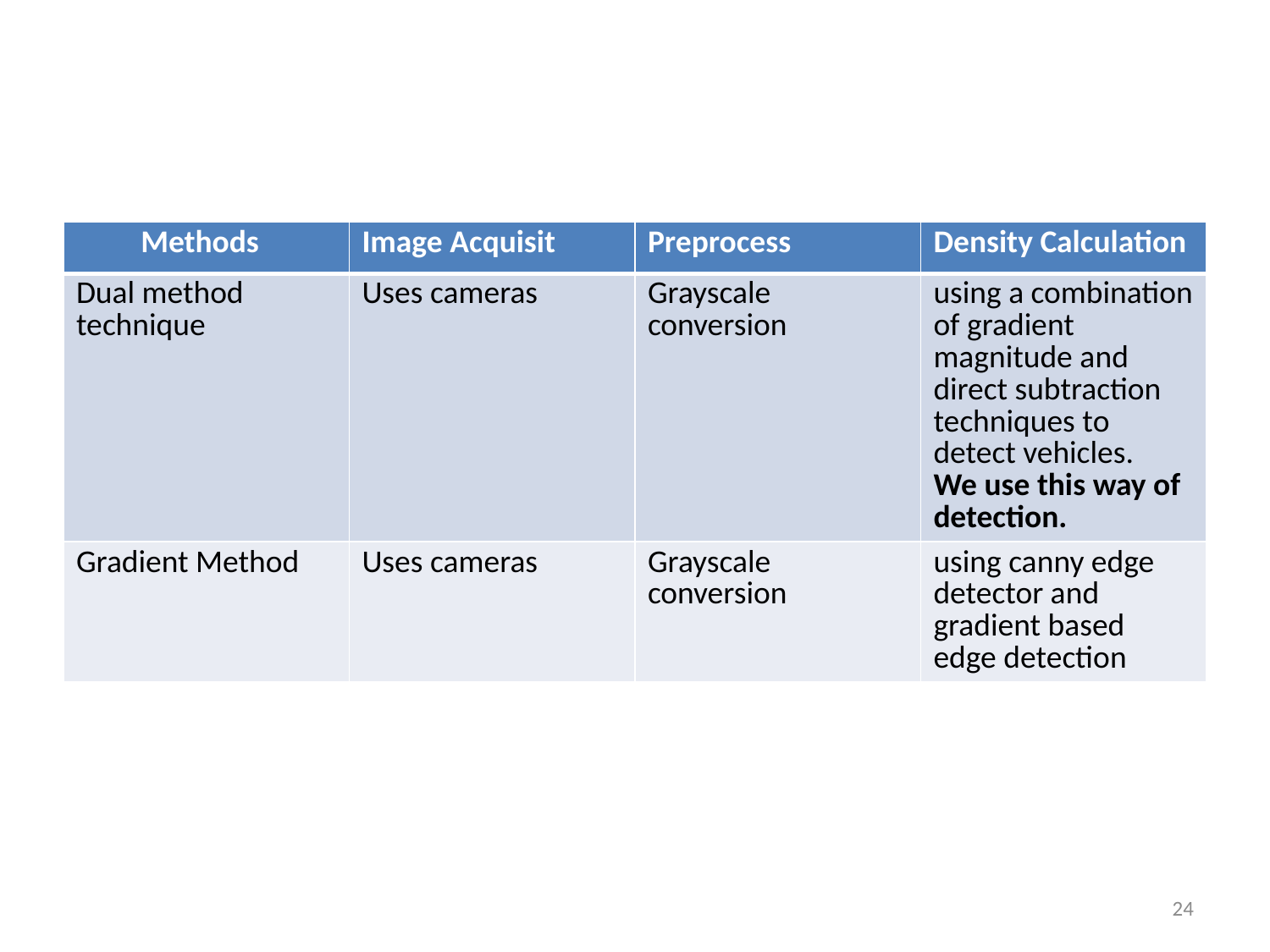

#
| Methods | Image Acquisit | Preprocess | Density Calculation |
| --- | --- | --- | --- |
| Dual method technique | Uses cameras | Grayscale conversion | using a combination of gradient magnitude and direct subtraction techniques to detect vehicles. We use this way of detection. |
| Gradient Method | Uses cameras | Grayscale conversion | using canny edge detector and gradient based edge detection |
24